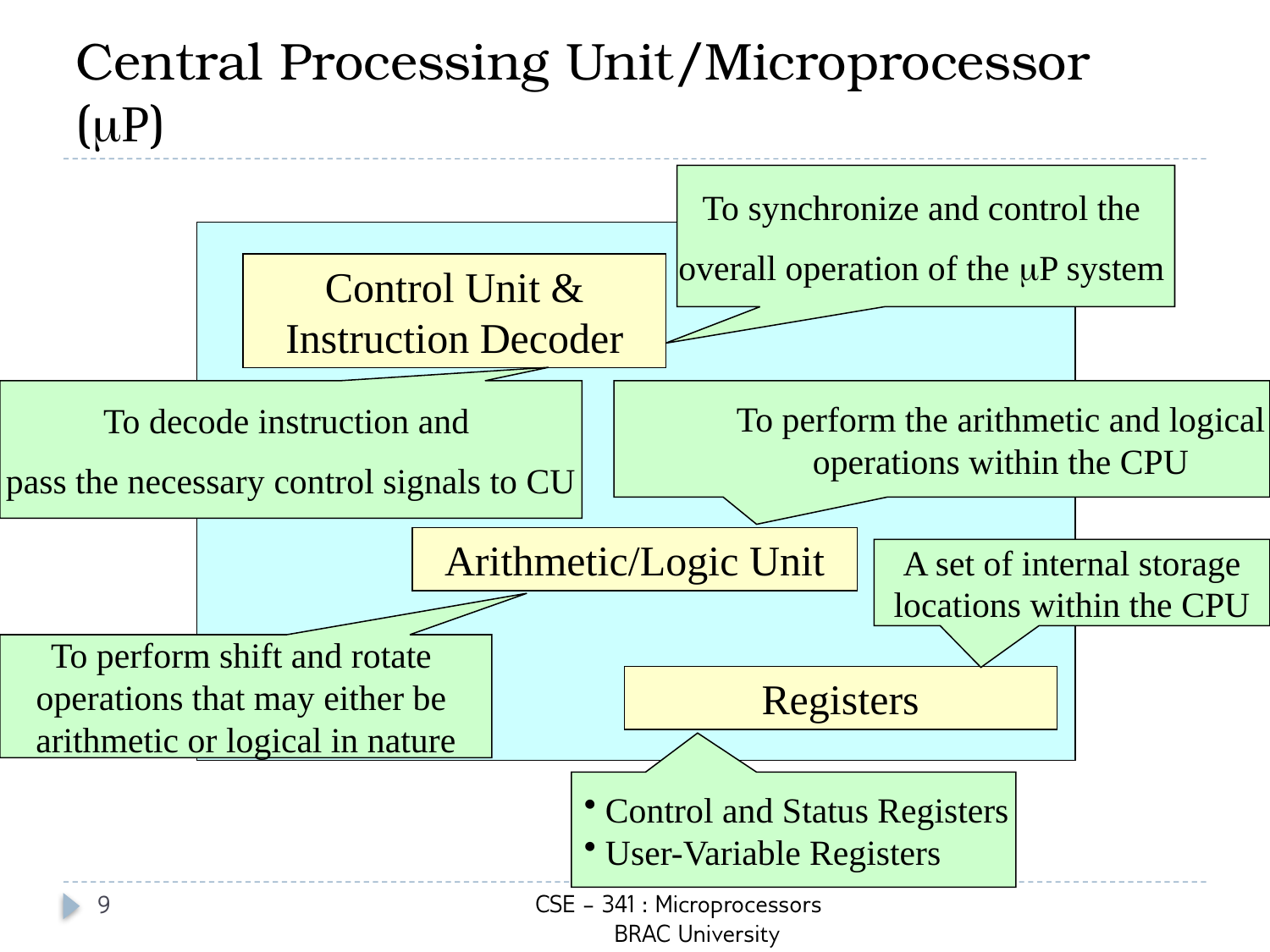

# Central Processing Unit/Microprocessor (μP)
To synchronize and control the
overall operation of the μP system

Control Unit & Instruction Decoder
To decode instruction and
pass the necessary control signals to CU
To perform the arithmetic and logical
operations within the CPU
Arithmetic/Logic Unit
A set of internal storage
locations within the CPU
To perform shift and rotate
operations that may either be
arithmetic or logical in nature
Registers
 Control and Status Registers
 User-Variable Registers
CSE – 341 : Microprocessors
    BRAC University
9